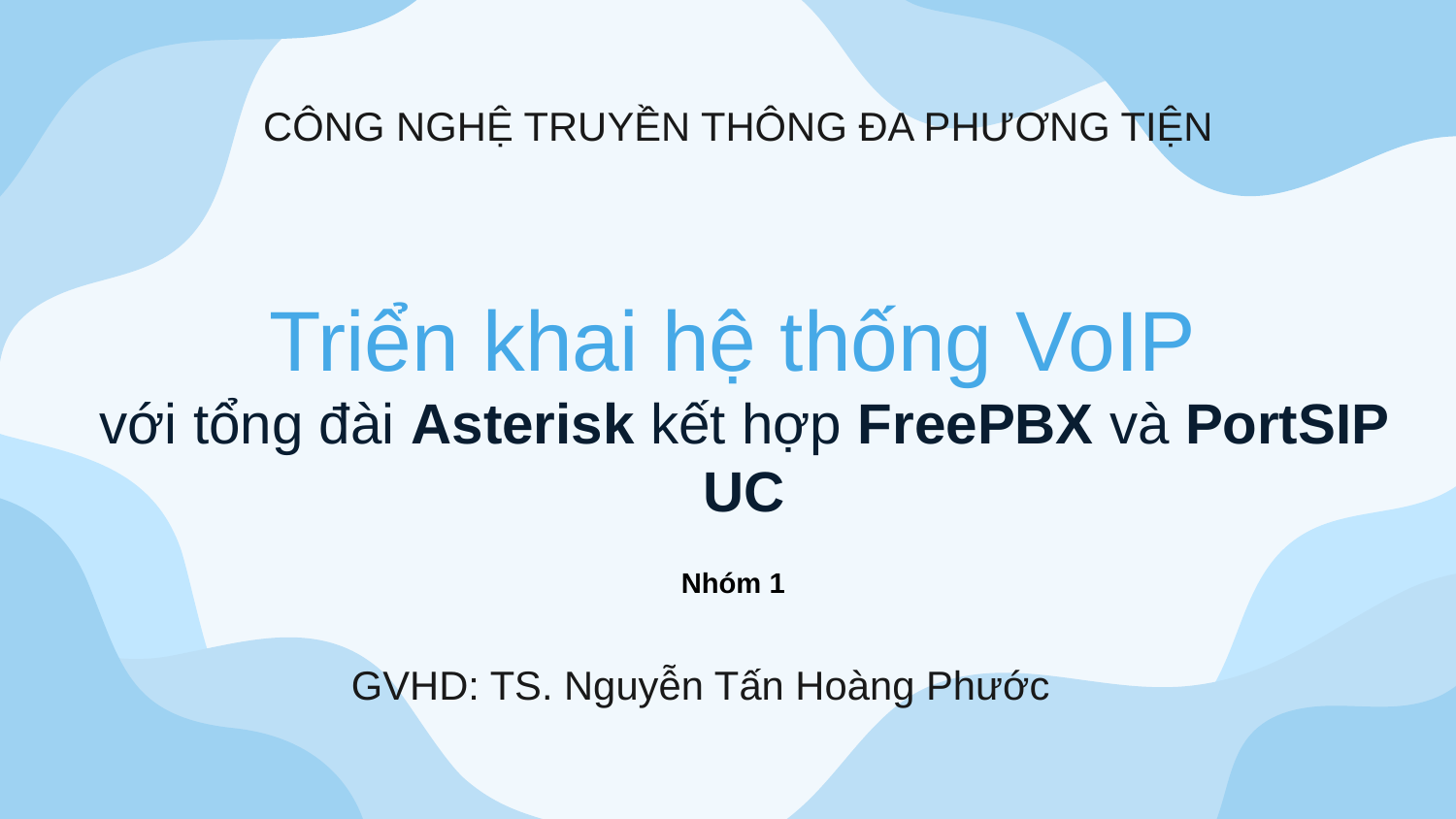

CÔNG NGHỆ TRUYỀN THÔNG ĐA PHƯƠNG TIỆN
# Triển khai hệ thống VoIP với tổng đài Asterisk kết hợp FreePBX và PortSIP UC
Nhóm 1

GVHD: TS. Nguyễn Tấn Hoàng Phước